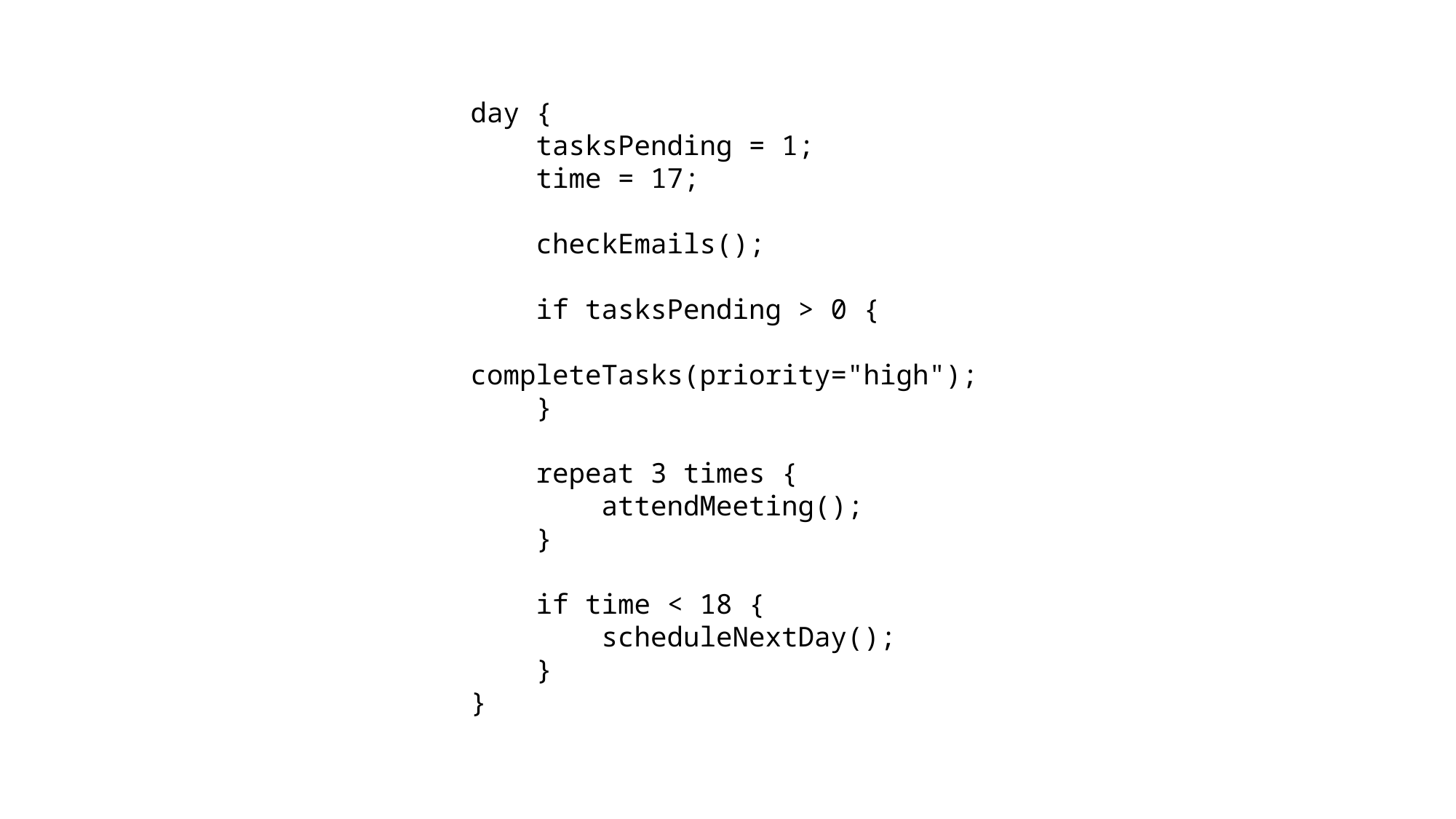

day {
    tasksPending = 1;
    time = 17;

    checkEmails();

    if tasksPending > 0 {
        	completeTasks(priority="high");
    }

    repeat 3 times {
        attendMeeting();
    }

    if time < 18 {
        scheduleNextDay();
    }
}